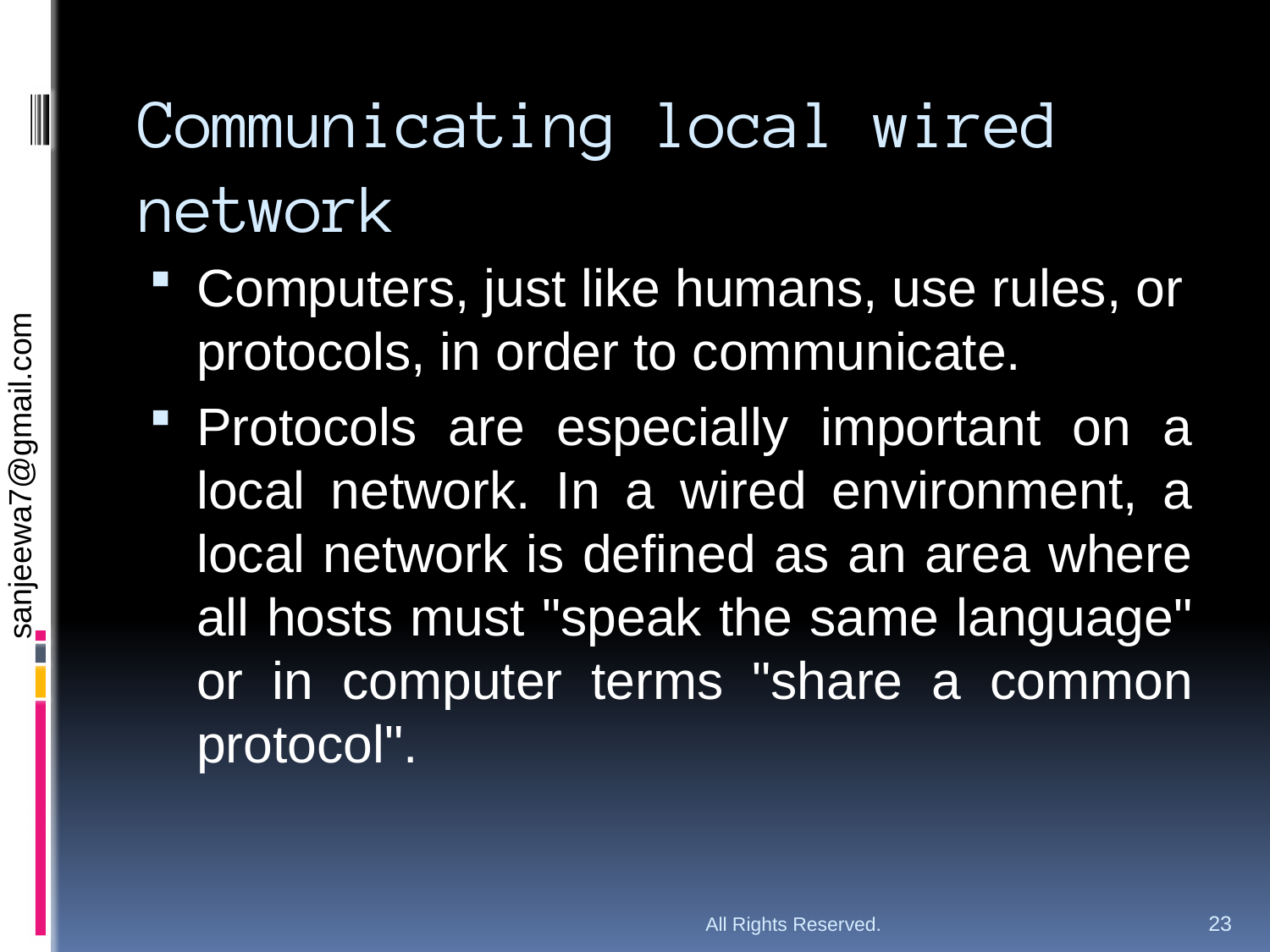

# Communicating local wired network
Computers, just like humans, use rules, or protocols, in order to communicate.
Protocols are especially important on a local network. In a wired environment, a local network is defined as an area where all hosts must "speak the same language" or in computer terms "share a common protocol".

All Rights Reserved.
23